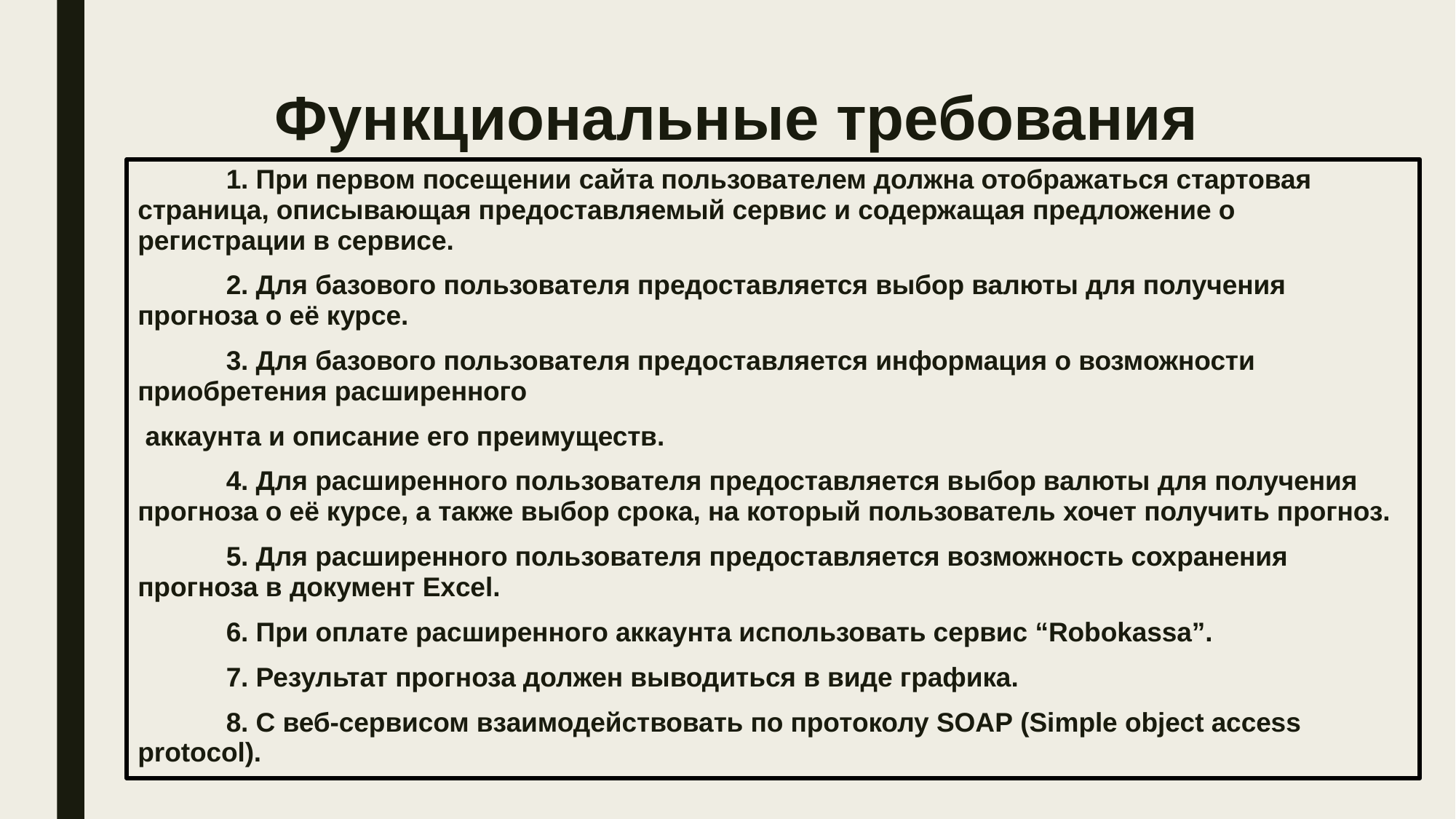

# Функциональные требования
	1. При первом посещении сайта пользователем должна отображаться стартовая страница, описывающая предоставляемый сервис и содержащая предложение о регистрации в сервисе.
	2. Для базового пользователя предоставляется выбор валюты для получения прогноза о её курсе.
	3. Для базового пользователя предоставляется информация о возможности приобретения расширенного
 аккаунта и описание его преимуществ.
	4. Для расширенного пользователя предоставляется выбор валюты для получения прогноза о её курсе, а также выбор срока, на который пользователь хочет получить прогноз.
	5. Для расширенного пользователя предоставляется возможность сохранения прогноза в документ Excel.
	6. При оплате расширенного аккаунта использовать сервис “Robokassa”.
	7. Результат прогноза должен выводиться в виде графика.
	8. С веб-сервисом взаимодействовать по протоколу SOAP (Simple object access protocol).